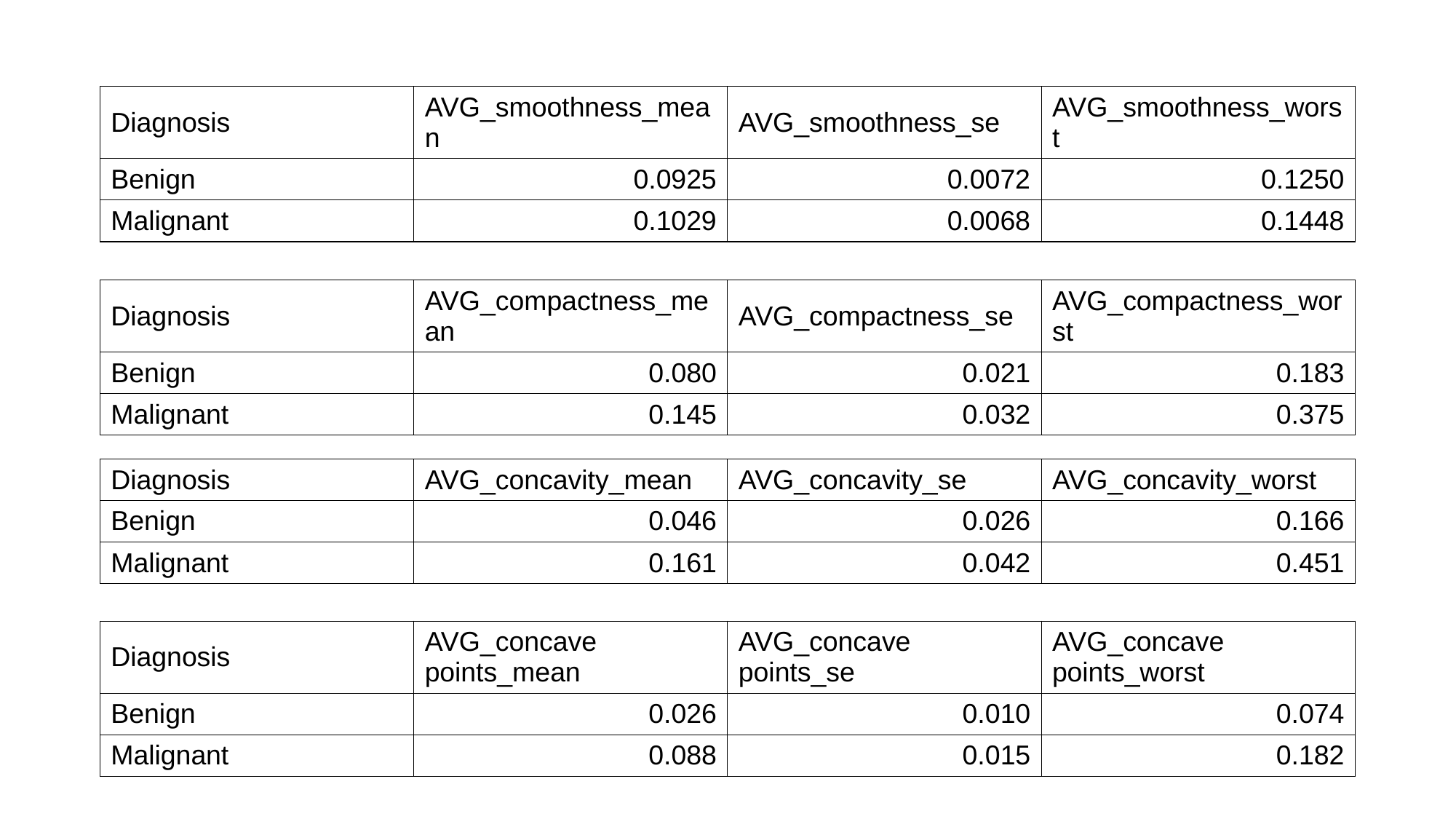

| Diagnosis | AVG\_smoothness\_mean | AVG\_smoothness\_se | AVG\_smoothness\_worst |
| --- | --- | --- | --- |
| Benign | 0.0925 | 0.0072 | 0.1250 |
| Malignant | 0.1029 | 0.0068 | 0.1448 |
| Diagnosis | AVG\_compactness\_mean | AVG\_compactness\_se | AVG\_compactness\_worst |
| --- | --- | --- | --- |
| Benign | 0.080 | 0.021 | 0.183 |
| Malignant | 0.145 | 0.032 | 0.375 |
| Diagnosis | AVG\_concavity\_mean | AVG\_concavity\_se | AVG\_concavity\_worst |
| --- | --- | --- | --- |
| Benign | 0.046 | 0.026 | 0.166 |
| Malignant | 0.161 | 0.042 | 0.451 |
| Diagnosis | AVG\_concave points\_mean | AVG\_concave points\_se | AVG\_concave points\_worst |
| --- | --- | --- | --- |
| Benign | 0.026 | 0.010 | 0.074 |
| Malignant | 0.088 | 0.015 | 0.182 |